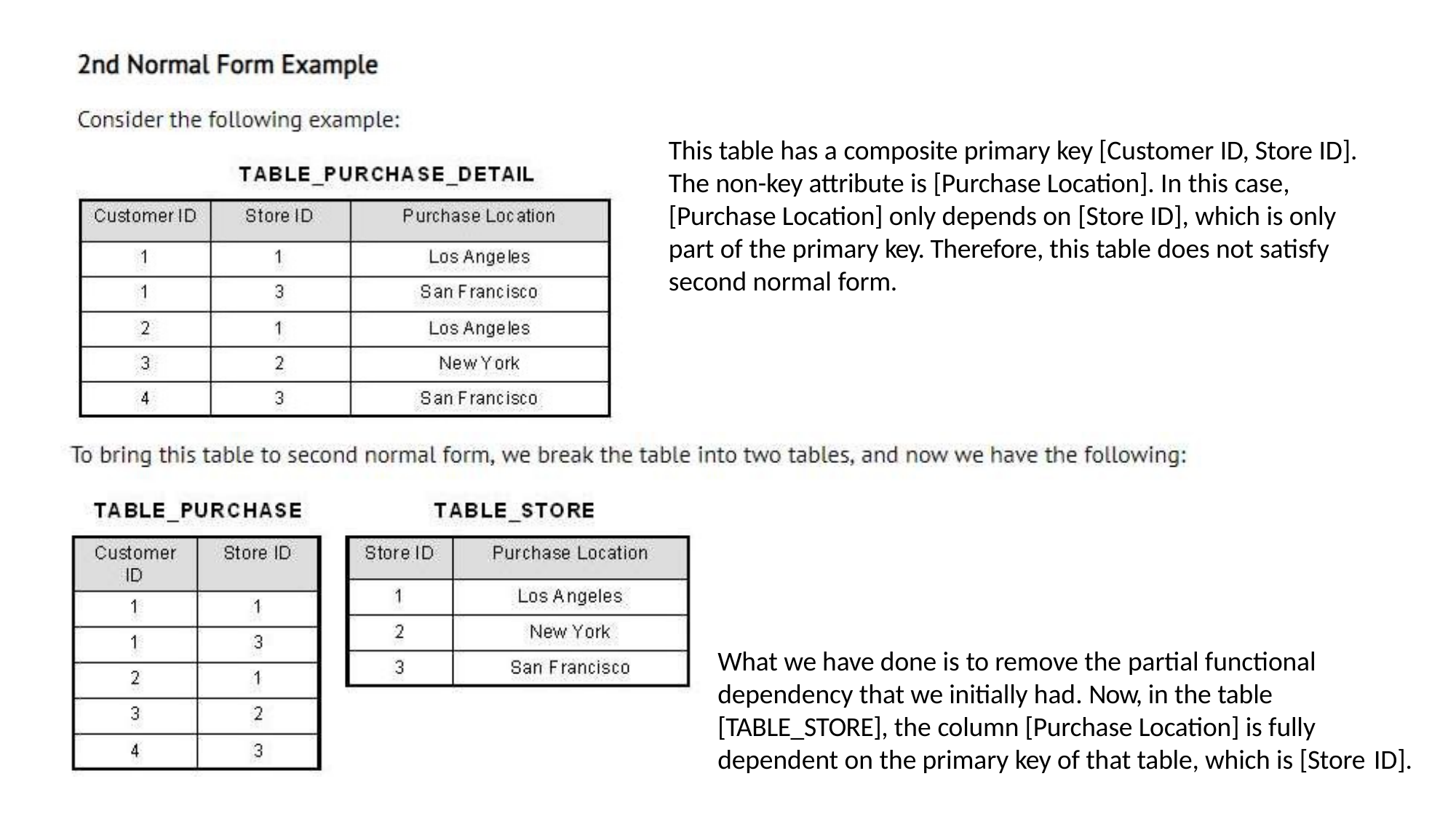

# This table has a composite primary key [Customer ID, Store ID].  The non-key attribute is [Purchase Location]. In this case,  [Purchase Location] only depends on [Store ID], which is only  part of the primary key. Therefore, this table does not satisfy  second normal form.

What we have done is to remove the partial functional  dependency that we initially had. Now, in the table  [TABLE_STORE], the column [Purchase Location] is fully  dependent on the primary key of that table, which is [Store ID].